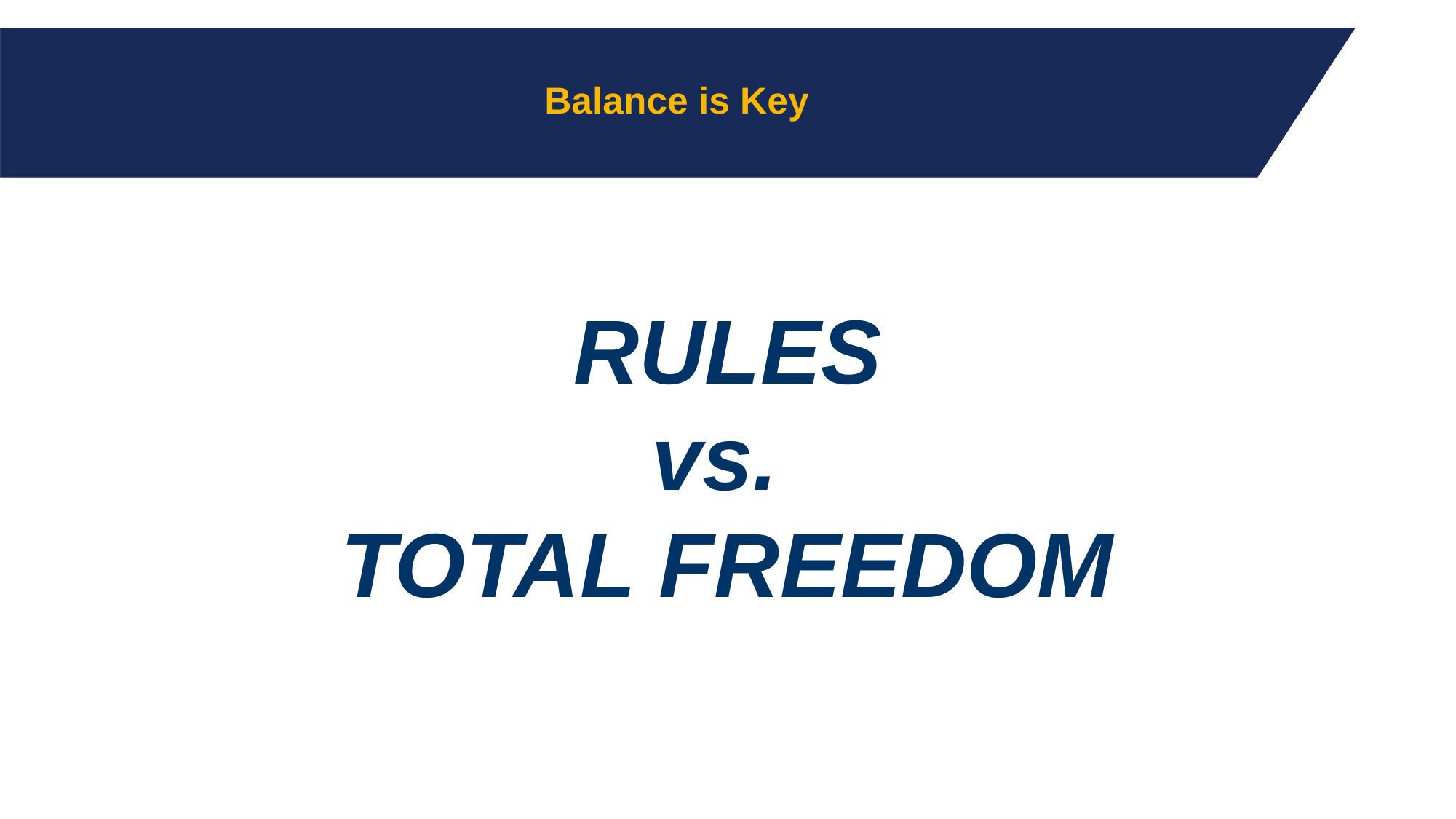

# Balance is Key

RULES
vs.
TOTAL FREEDOM